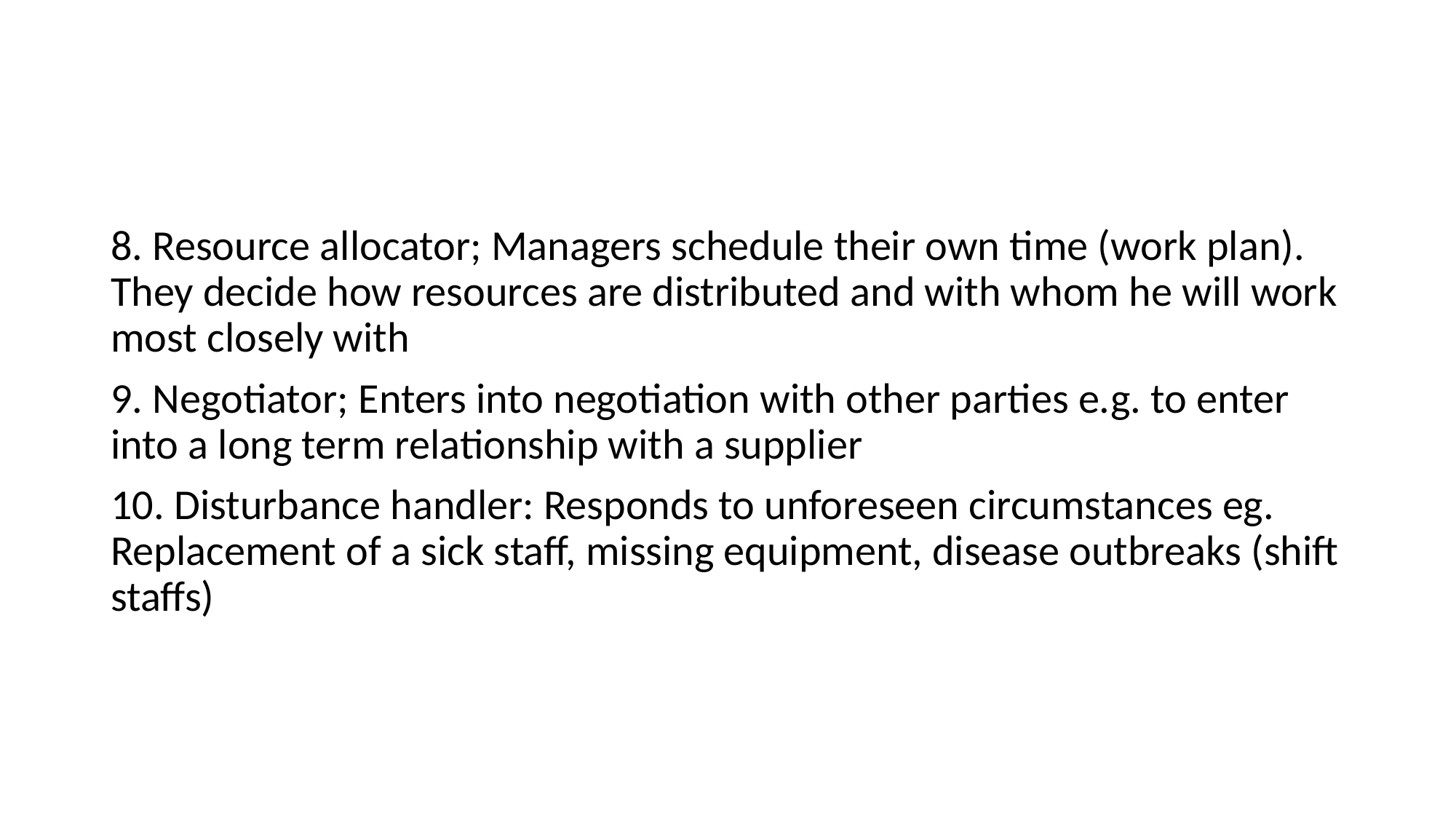

#
8. Resource allocator; Managers schedule their own time (work plan). They decide how resources are distributed and with whom he will work most closely with
9. Negotiator; Enters into negotiation with other parties e.g. to enter into a long term relationship with a supplier
10. Disturbance handler: Responds to unforeseen circumstances eg. Replacement of a sick staff, missing equipment, disease outbreaks (shift staffs)